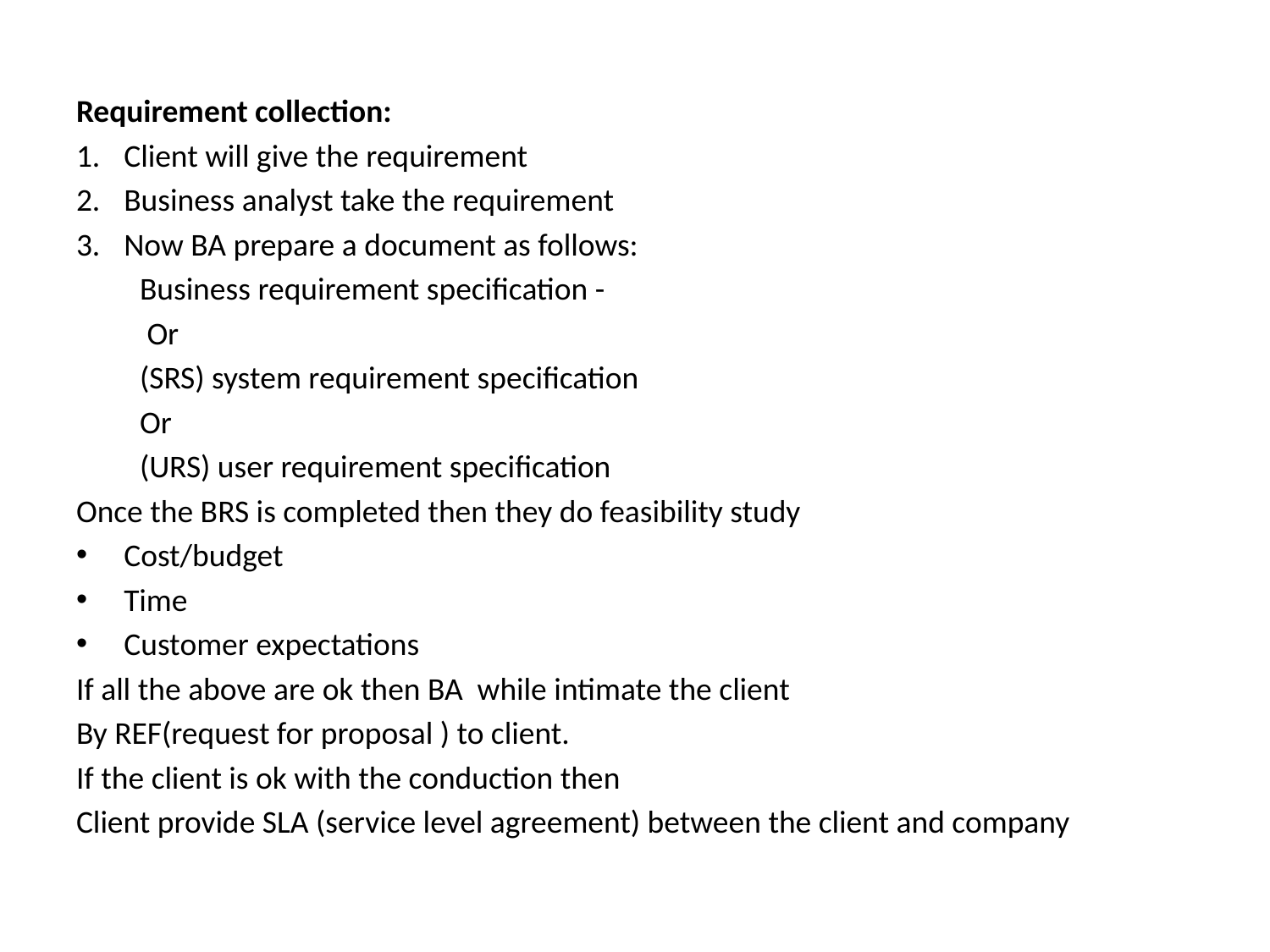

Requirement collection:
Client will give the requirement
Business analyst take the requirement
Now BA prepare a document as follows:
Business requirement specification -
 Or
(SRS) system requirement specification
Or
(URS) user requirement specification
Once the BRS is completed then they do feasibility study
Cost/budget
Time
Customer expectations
If all the above are ok then BA  while intimate the client
By REF(request for proposal ) to client.
If the client is ok with the conduction then
Client provide SLA (service level agreement) between the client and company